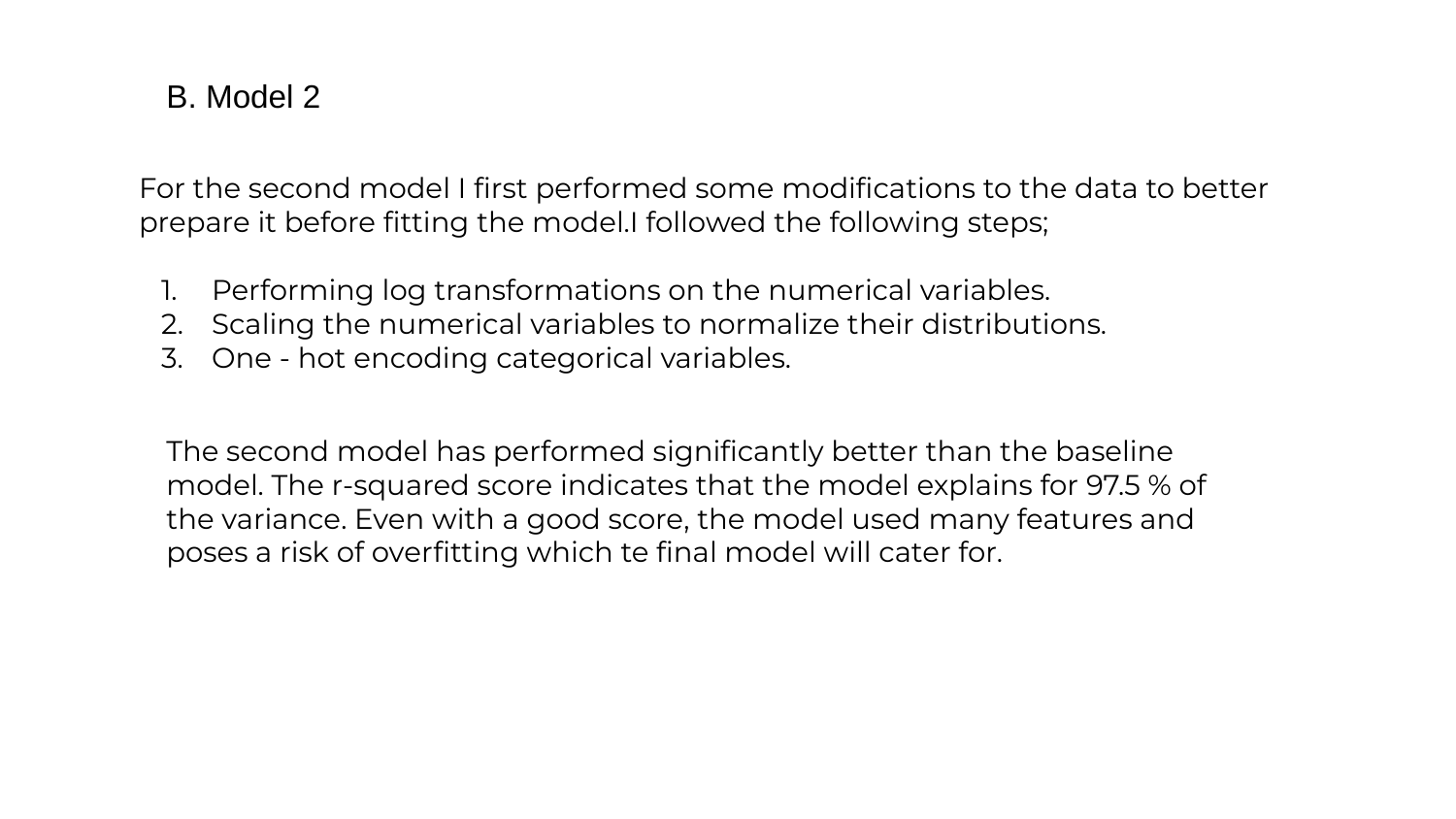

B. Model 2
For the second model I first performed some modifications to the data to better prepare it before fitting the model.I followed the following steps;

Performing log transformations on the numerical variables.
Scaling the numerical variables to normalize their distributions.
One - hot encoding categorical variables.
The second model has performed significantly better than the baseline model. The r-squared score indicates that the model explains for 97.5 % of the variance. Even with a good score, the model used many features and poses a risk of overfitting which te final model will cater for.